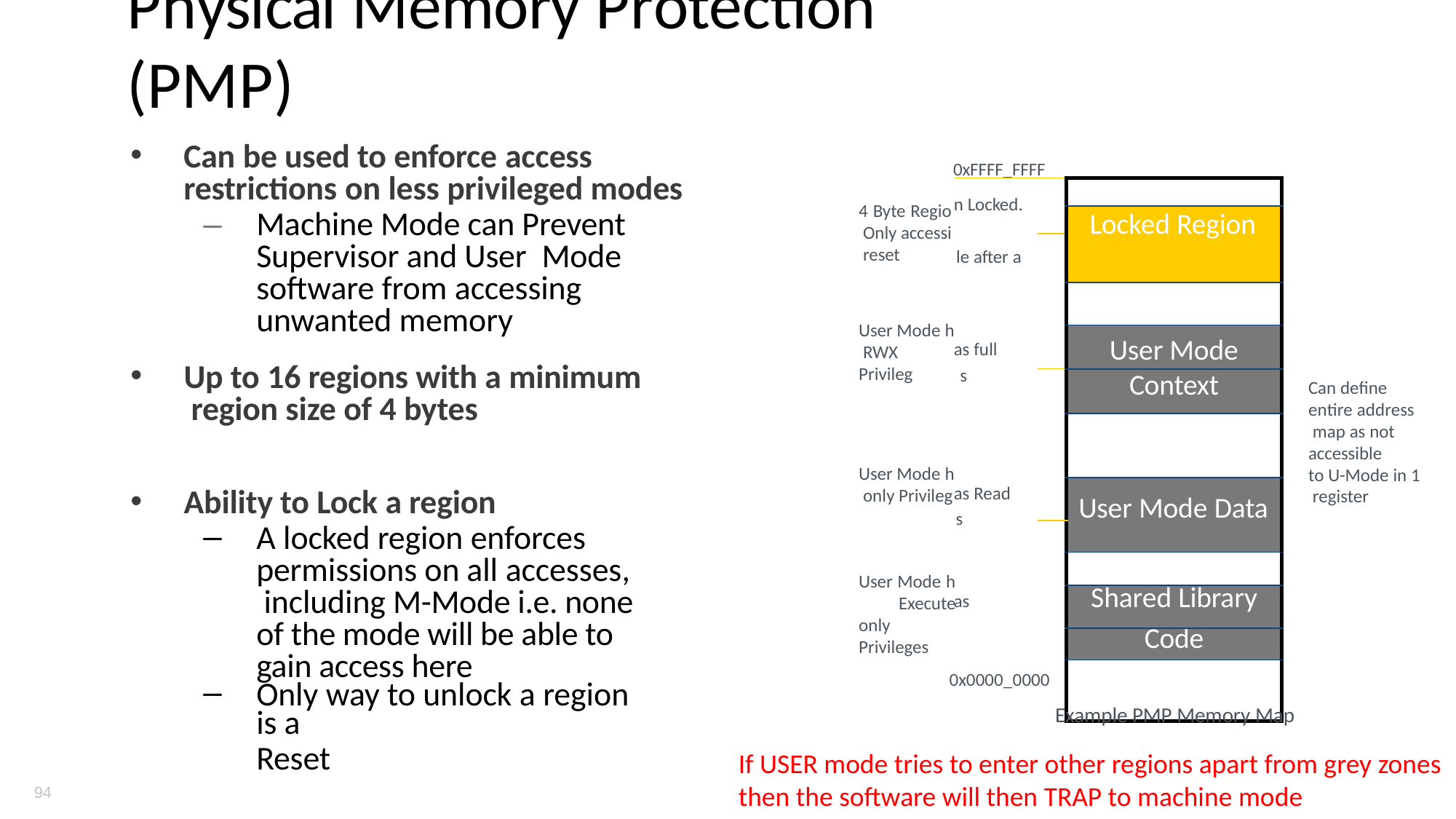

# Physical Memory Protection (PMP)
Can be used to enforce access
restrictions on less privileged modes
–	Machine Mode can Prevent Supervisor and User  Mode software from accessing  unwanted memory
0xFFFF_FFFF
| n Locked. |  |  |
| --- | --- | --- |
|  |  | Locked Region |
| le after a |  |  |
|  |  |  |
| as full |  | User Mode |
| s |  | Context |
|  |  |  |
| as Read |  | User Mode Data |
| s |  |  |
|  |  |  |
|  |  |  |
| as |  | Shared Library |
|  |  | Code |
|  |  |  |
4 Byte Regio  Only accessi  reset

User Mode h  RWX Privileg
Up to 16 regions with a minimum  region size of 4 bytes
Can define  entire address  map as not  accessible
to U-Mode in 1  register
User Mode h  only Privileg
Ability to Lock a region
A locked region enforces  permissions on all accesses,  including M-Mode i.e. none of the mode will be able to gain access here
Only way to unlock a region is a
Reset
User Mode h  Execute only  Privileges
0x0000_0000
Example PMP Memory Map
If USER mode tries to enter other regions apart from grey zones then the software will then TRAP to machine mode
94